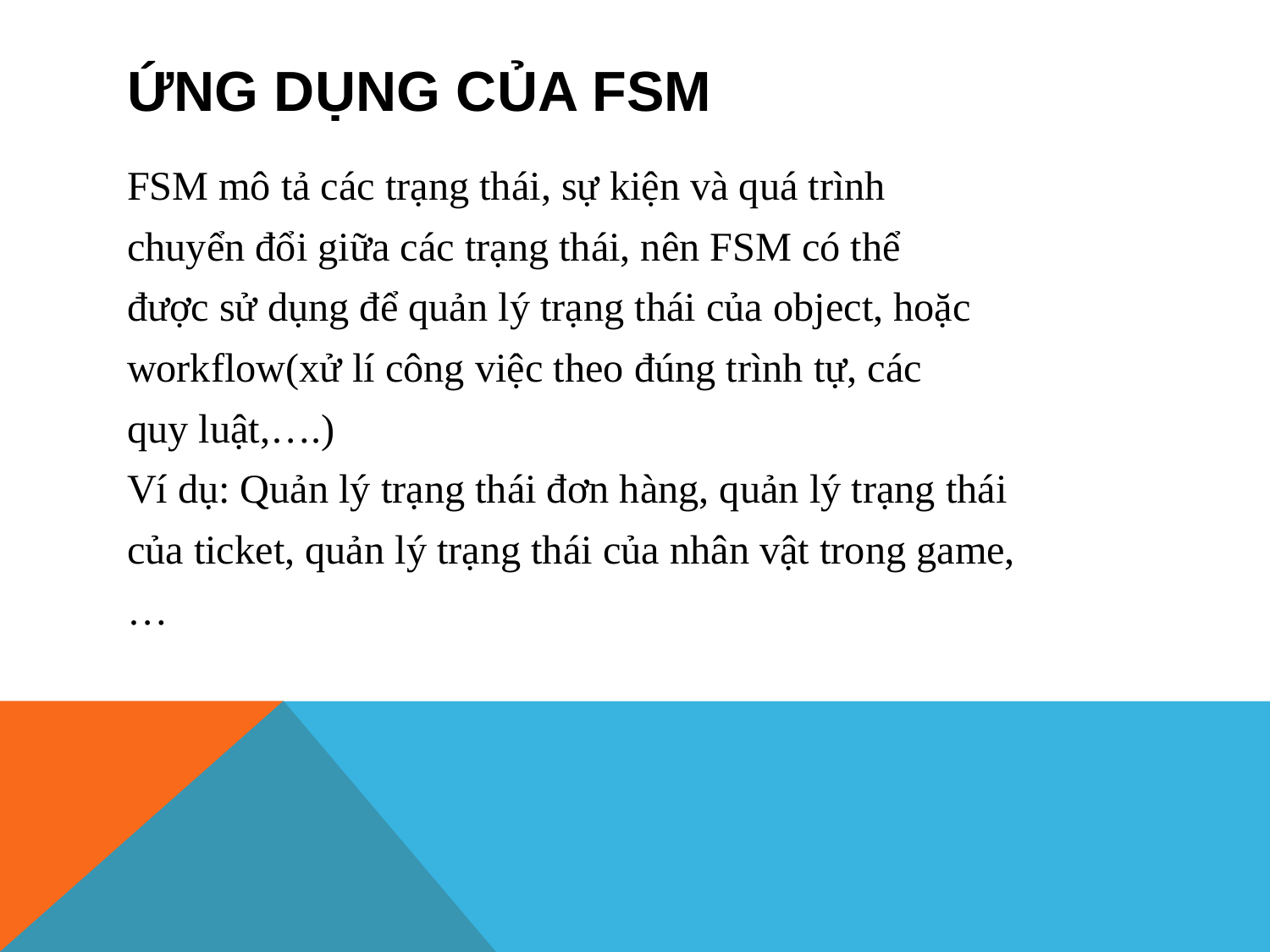

# Ứng dụng của FSM
FSM mô tả các trạng thái, sự kiện và quá trình
chuyển đổi giữa các trạng thái, nên FSM có thể
được sử dụng để quản lý trạng thái của object, hoặc
workflow(xử lí công việc theo đúng trình tự, các
quy luật,….)
Ví dụ: Quản lý trạng thái đơn hàng, quản lý trạng thái
của ticket, quản lý trạng thái của nhân vật trong game,
…